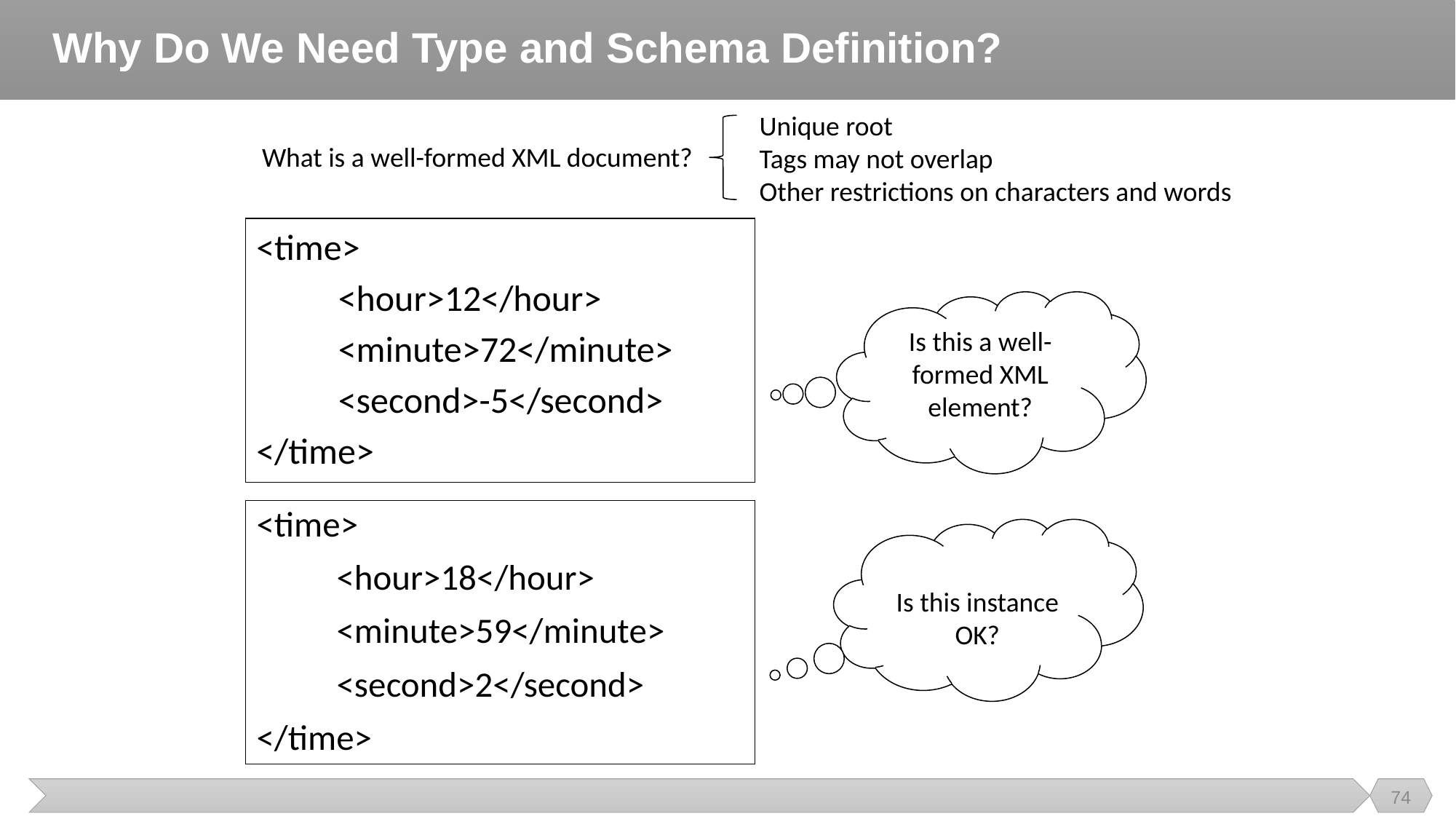

# Why Do We Need Type and Schema Definition?
Unique root
Tags may not overlap
Other restrictions on characters and words

What is a well-formed XML document?
<time>
          <hour>12</hour>
          <minute>72</minute>
          <second>-5</second>
</time>
Is this a well-formed XML element?
<time>
          <hour>18</hour>
          <minute>59</minute>
          <second>2</second>
</time>

Is this instance OK?
74